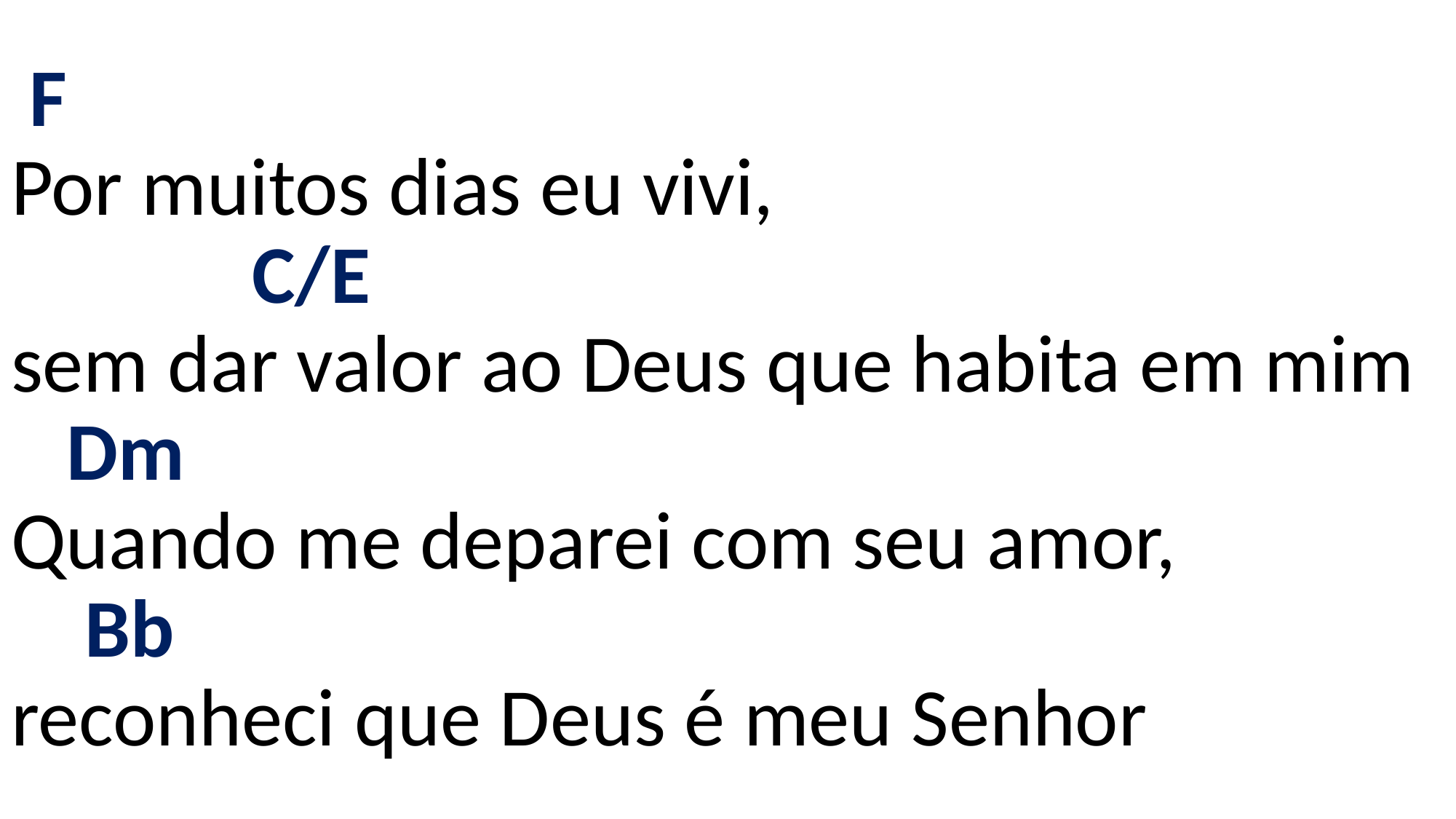

# F Por muitos dias eu vivi, C/E sem dar valor ao Deus que habita em mim Dm Quando me deparei com seu amor, Bb reconheci que Deus é meu Senhor